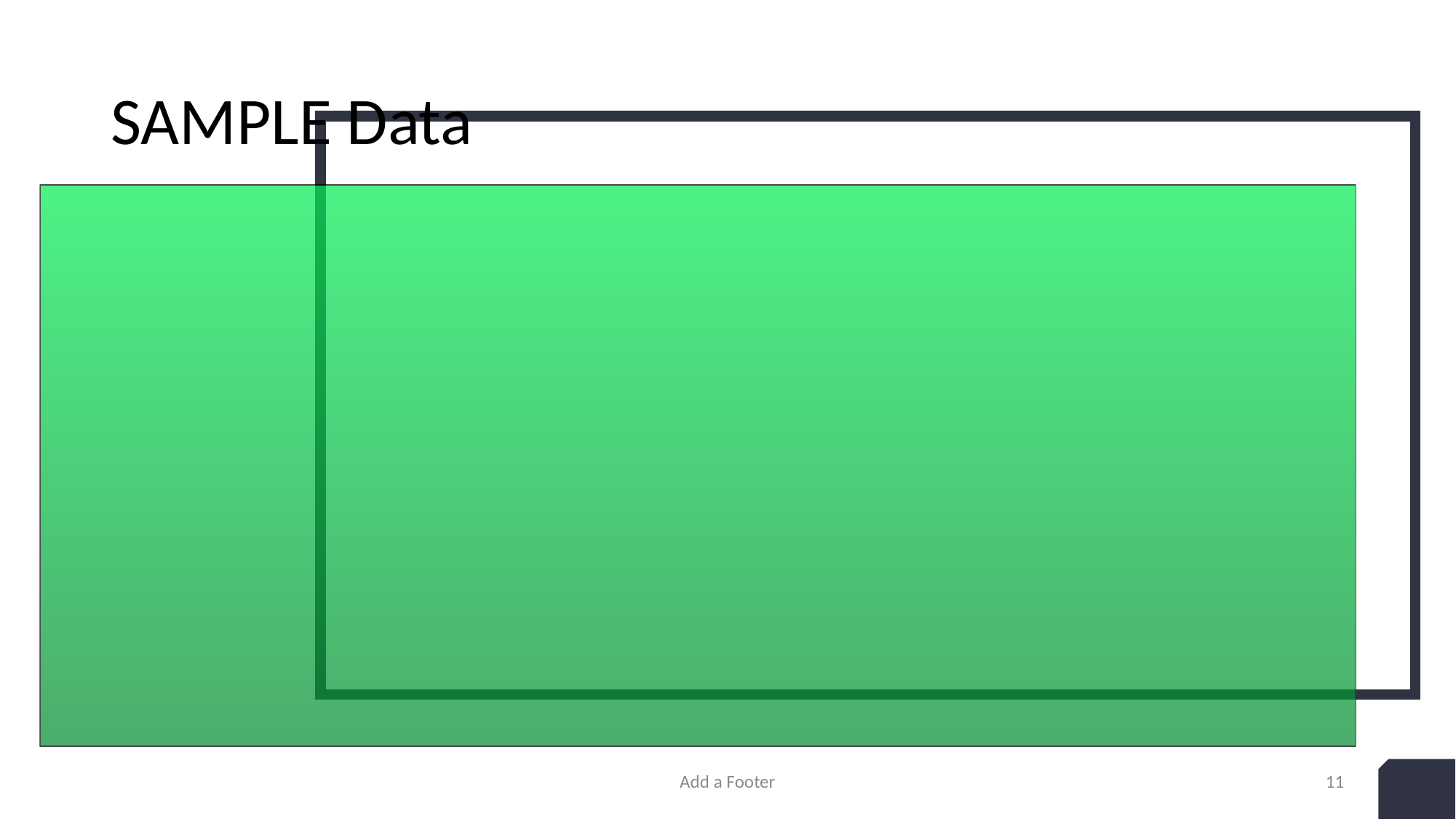

# SAMPLE Data

Add a Footer
11